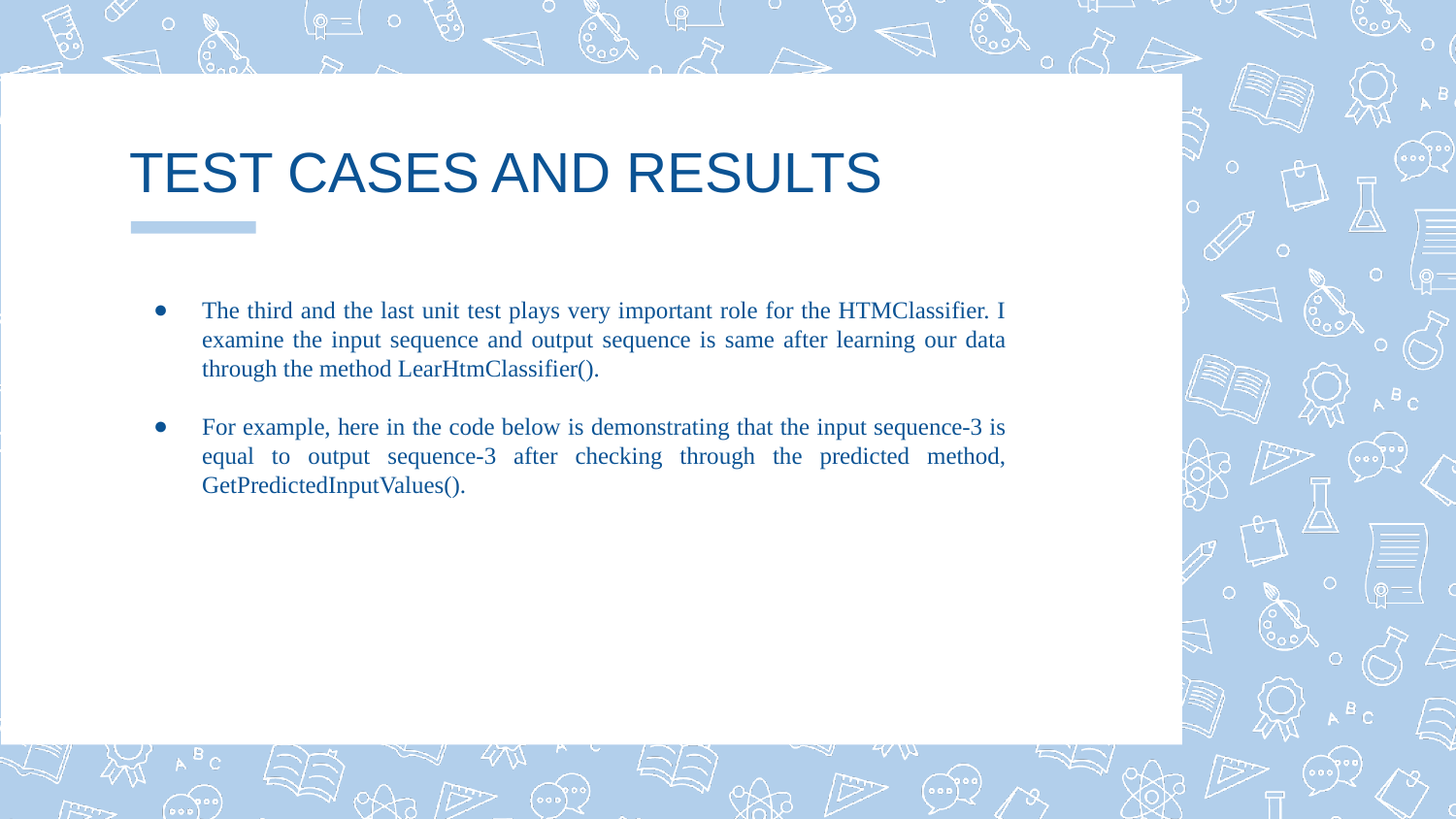

# TEST CASES AND RESULTS
The third and the last unit test plays very important role for the HTMClassifier. I examine the input sequence and output sequence is same after learning our data through the method LearHtmClassifier().

For example, here in the code below is demonstrating that the input sequence-3 is equal to output sequence-3 after checking through the predicted method, GetPredictedInputValues().